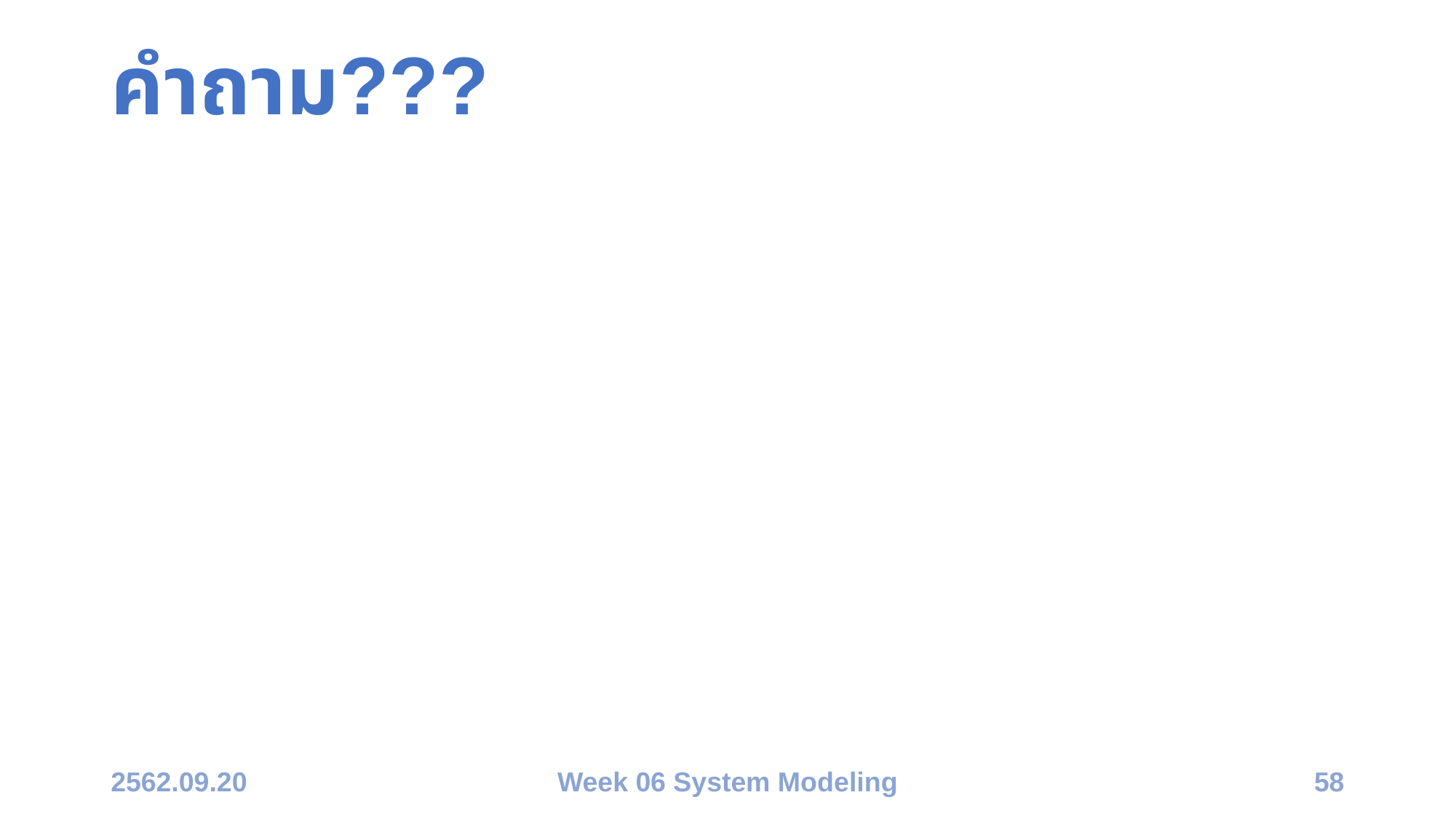

# คำถาม???

2562.09.20
Week 06 System Modeling
58